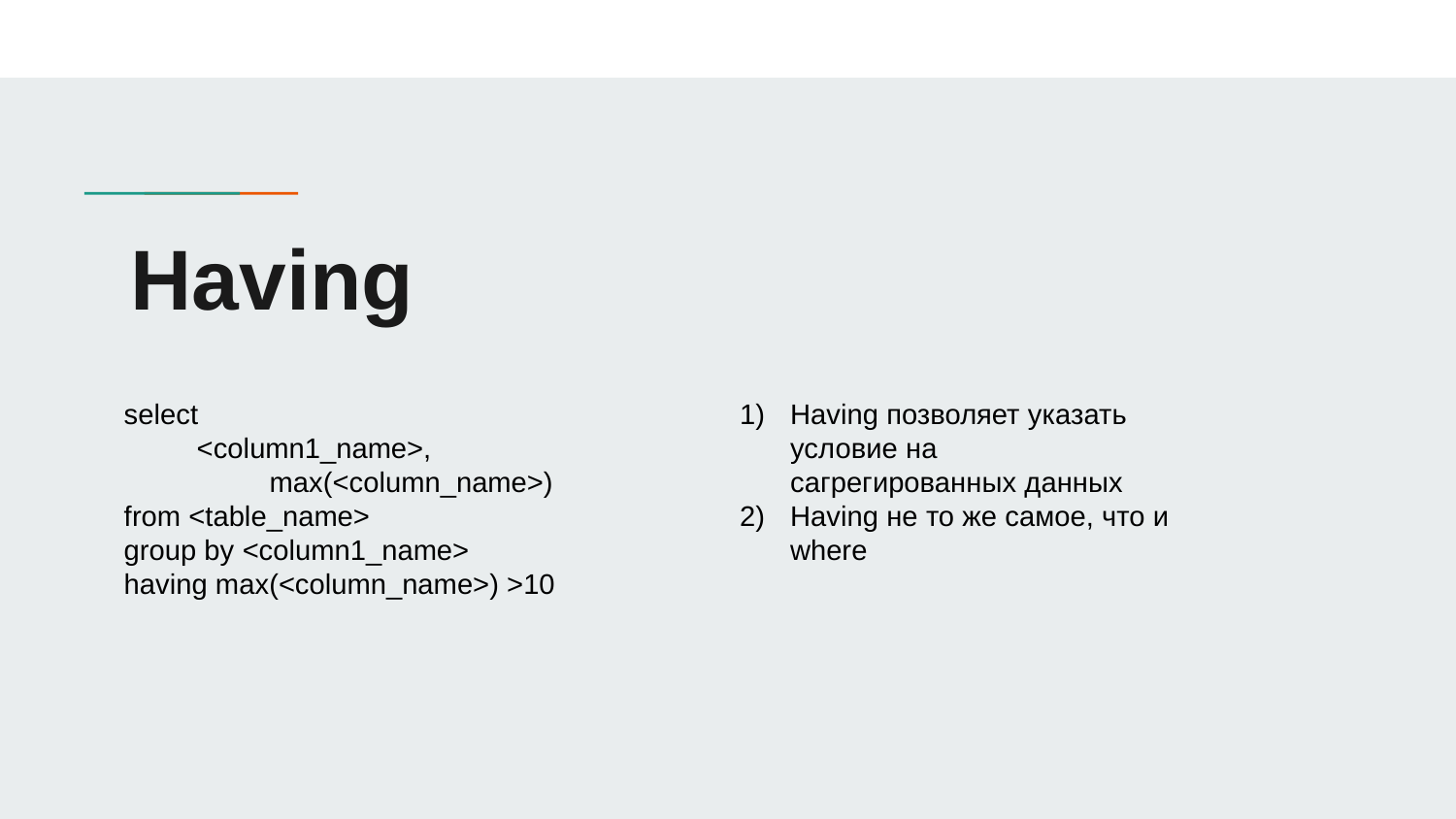

# Having
select
<column1_name>,
	max(<column_name>)
from <table_name>
group by <column1_name>
having max(<column_name>) >10

Having позволяет указать условие на сагрегированных данных
Having не то же самое, что и where